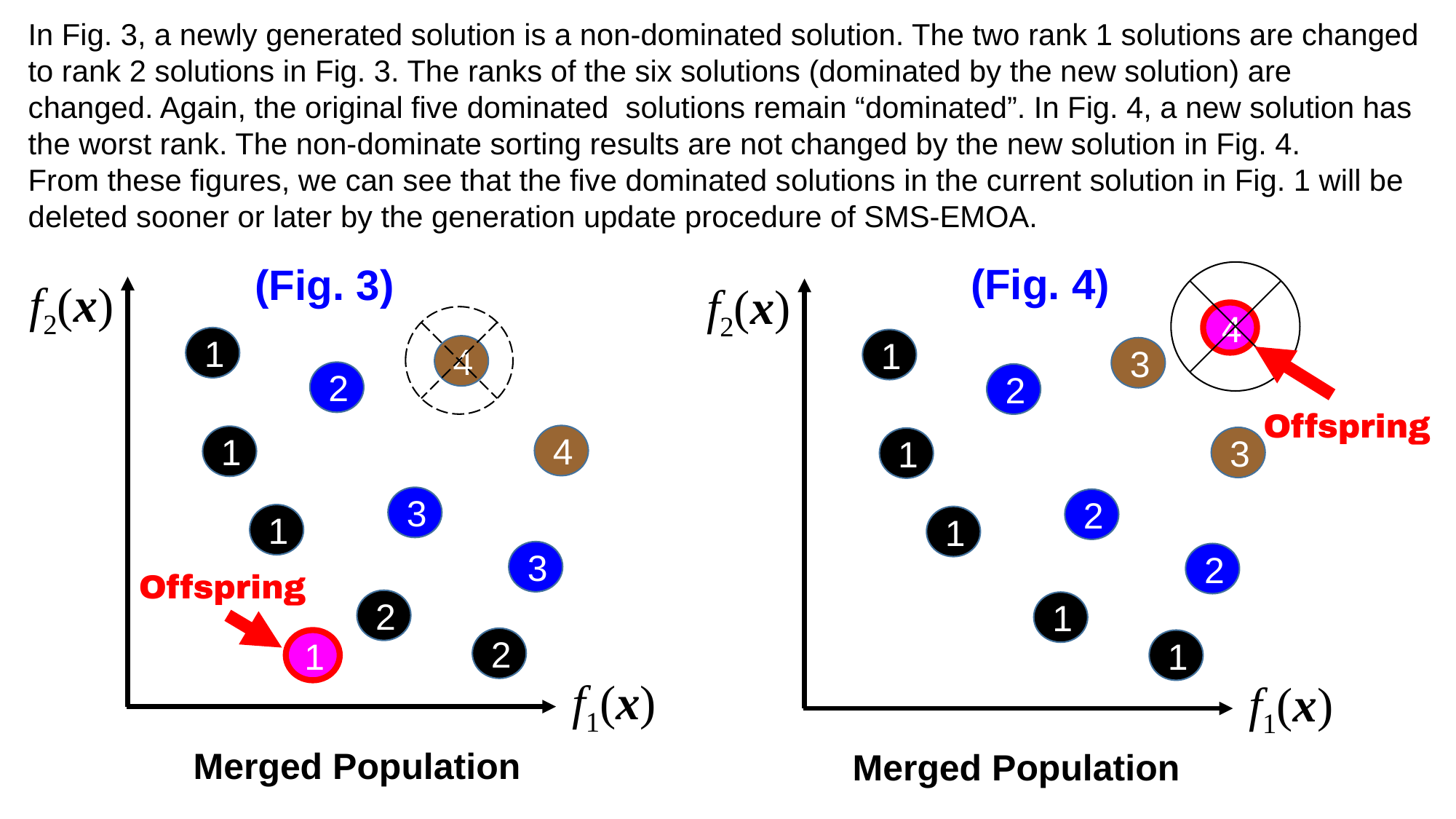

In Fig. 3, a newly generated solution is a non-dominated solution. The two rank 1 solutions are changed to rank 2 solutions in Fig. 3. The ranks of the six solutions (dominated by the new solution) are changed. Again, the original five dominated  solutions remain “dominated”. In Fig. 4, a new solution has the worst rank. The non-dominate sorting results are not changed by the new solution in Fig. 4.
From these figures, we can see that the five dominated solutions in the current solution in Fig. 1 will be deleted sooner or later by the generation update procedure of SMS-EMOA.
(Fig. 4)
(Fig. 3)

f2(x)
f1(x)
f2(x)
f1(x)
4

1
1
4
3
2
2
Offspring
4
1
3
1
3
2
1
1
3
2
Offspring
2
1
2
1
1
Merged Population
Merged Population